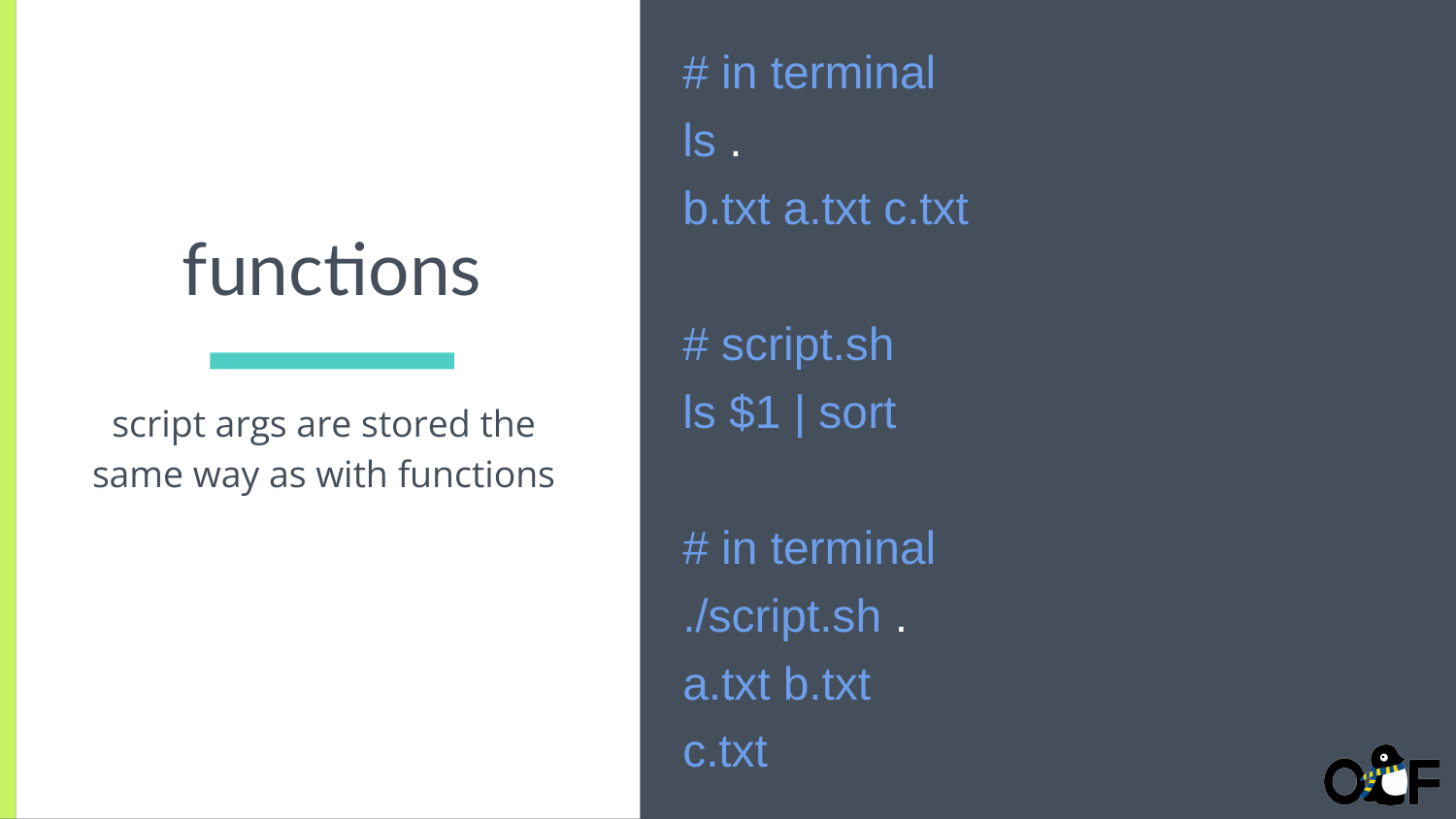

# in terminal
ls .
b.txt a.txt c.txt

# script.sh
ls $1 | sort

# in terminal
./script.sh .
a.txt b.txt
c.txt
# functions
script args are stored the same way as with functions